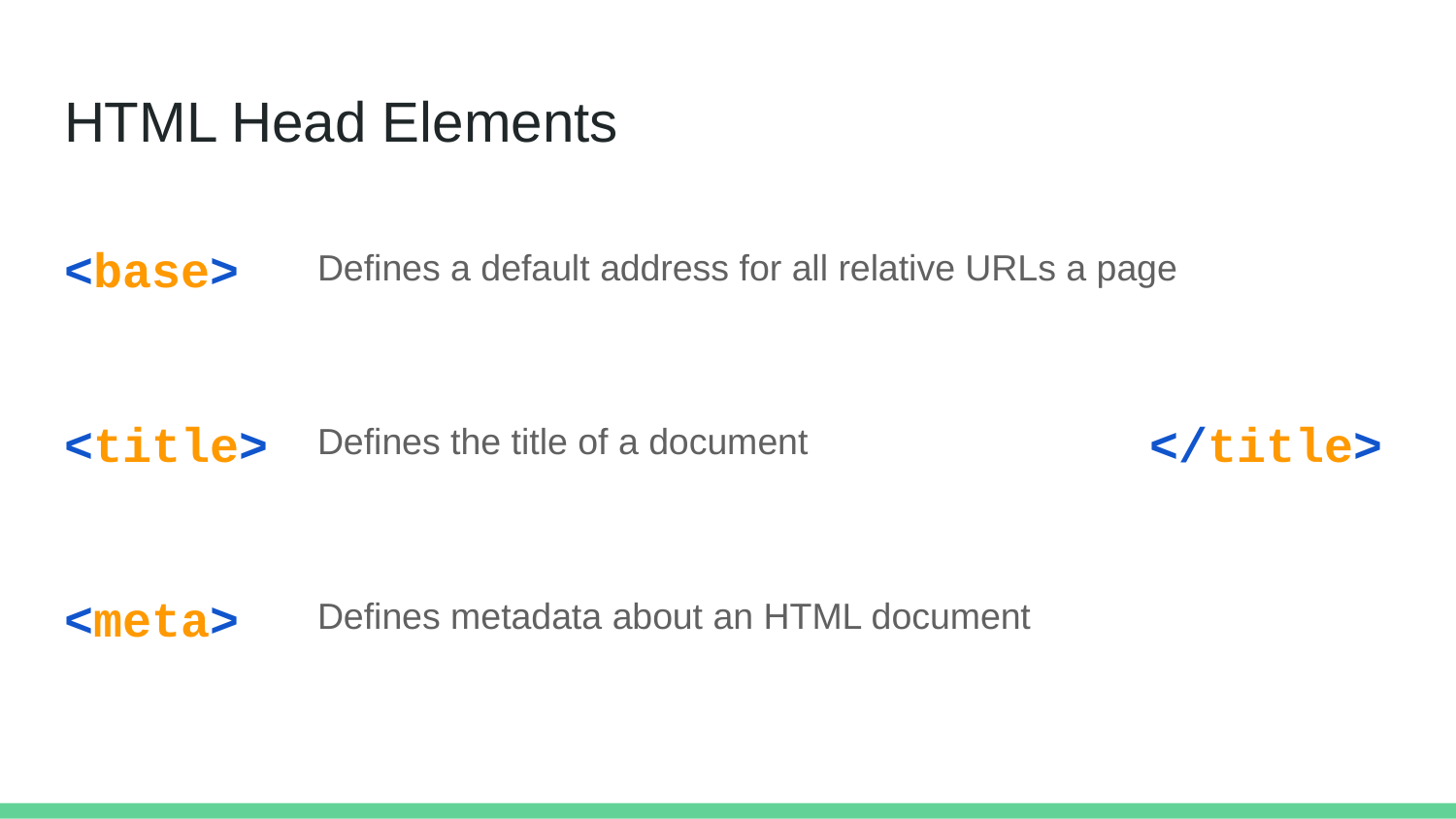

# HTML Head Elements
<base>
Defines a default address for all relative URLs a page
<title>
</title>
Defines the title of a document
<meta>
Defines metadata about an HTML document